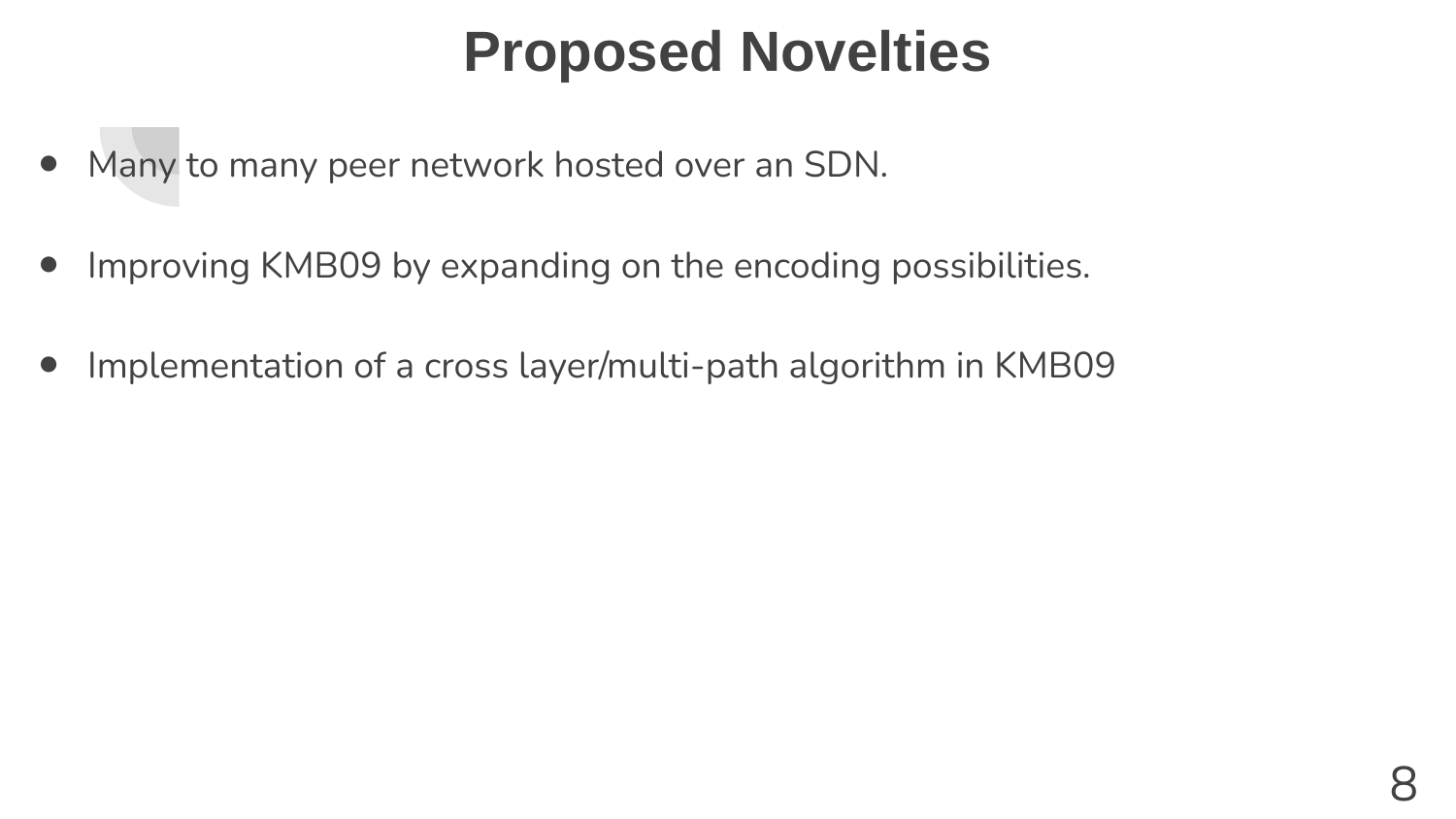

# Proposed Novelties
Many to many peer network hosted over an SDN.

Improving KMB09 by expanding on the encoding possibilities.

Implementation of a cross layer/multi-path algorithm in KMB09
8